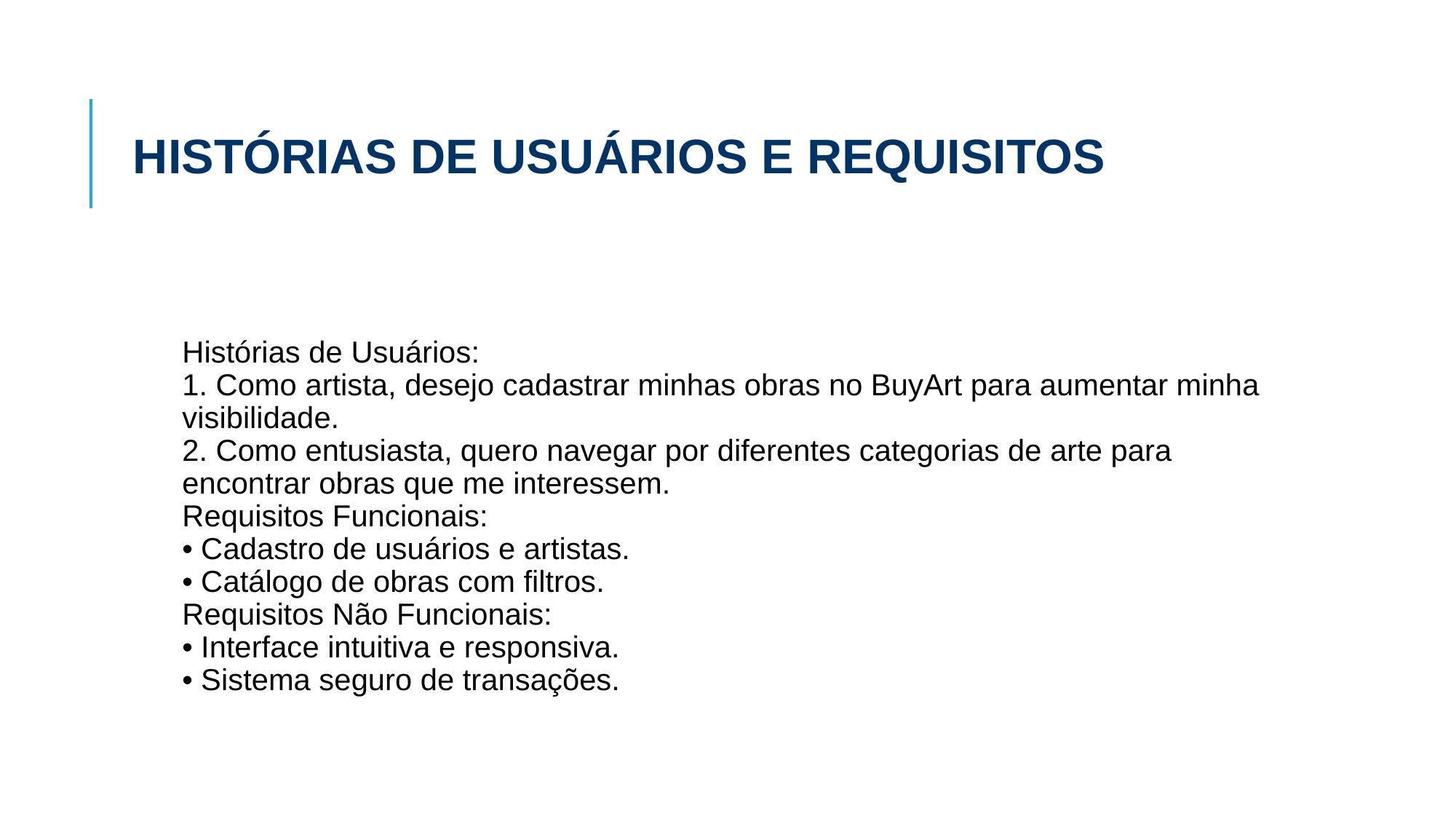

# HISTÓRIAS DE USUÁRIOS E REQUISITOS

Histórias de Usuários:
1. Como artista, desejo cadastrar minhas obras no BuyArt para aumentar minha visibilidade.
2. Como entusiasta, quero navegar por diferentes categorias de arte para encontrar obras que me interessem.
Requisitos Funcionais:
• Cadastro de usuários e artistas.
• Catálogo de obras com filtros.
Requisitos Não Funcionais:
• Interface intuitiva e responsiva.
• Sistema seguro de transações.